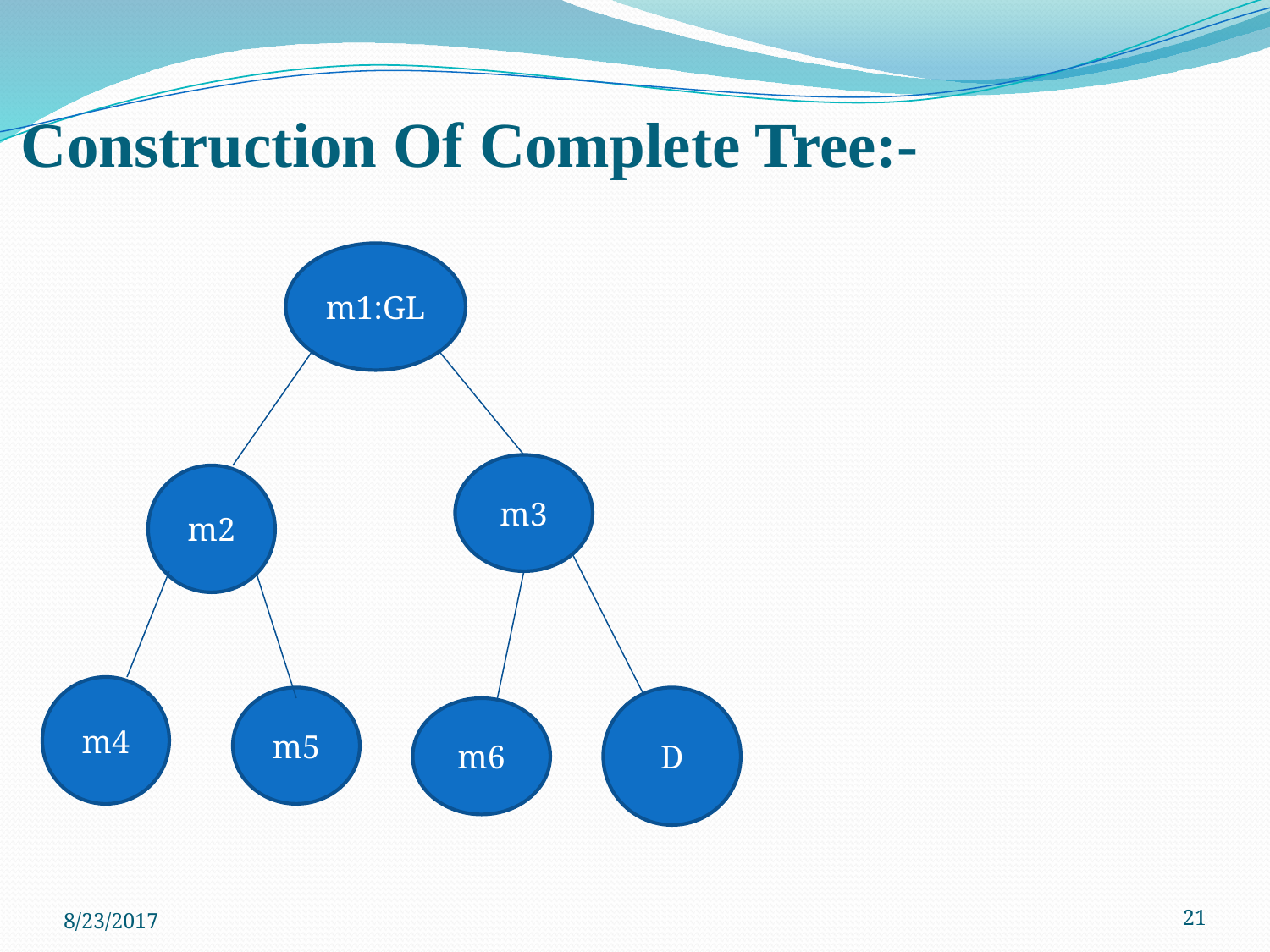

# Construction Of Complete Tree:-
m1:GL
m3
m2
m4
m5
D
m6
8/23/2017
21